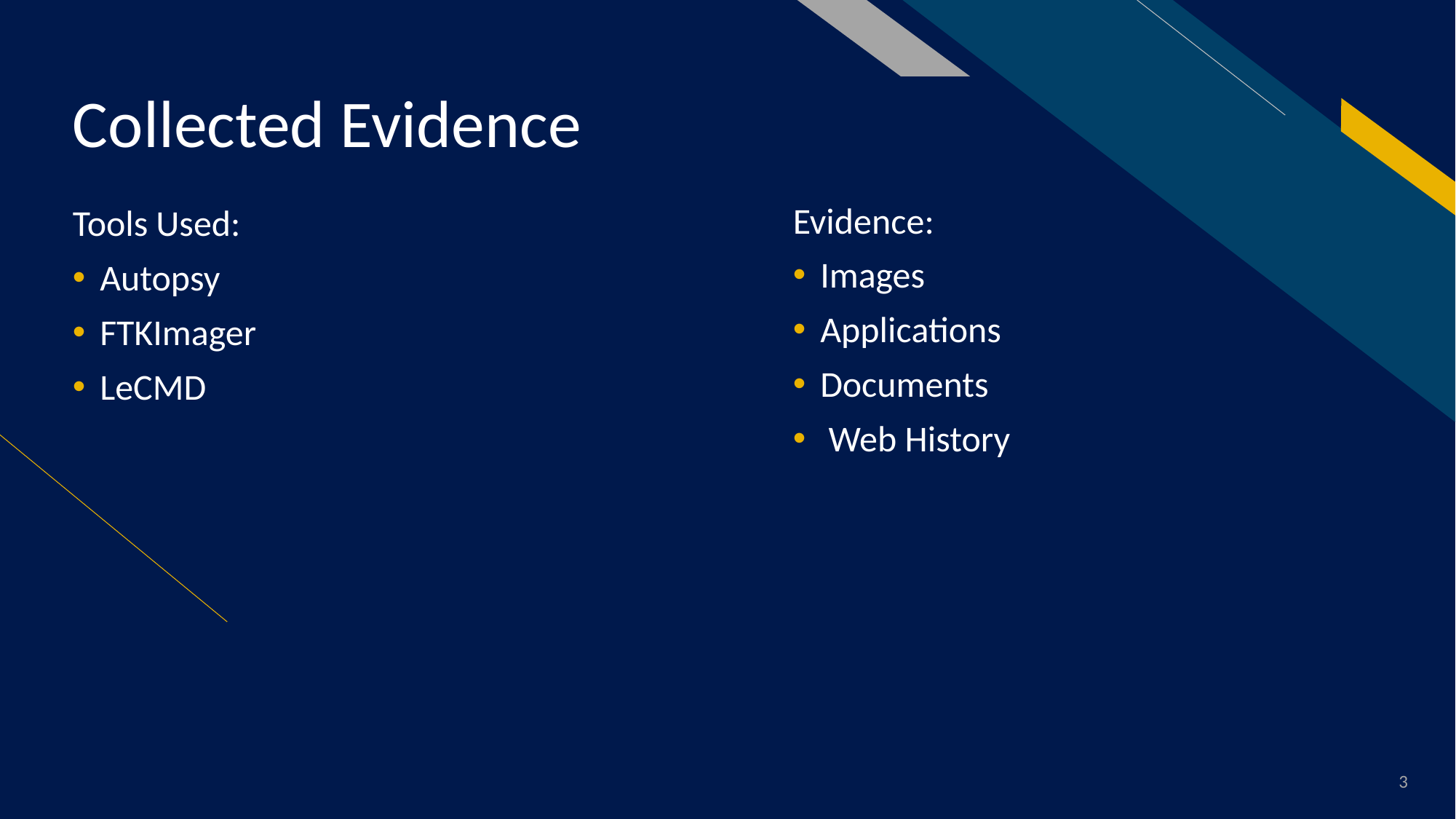

# Collected Evidence

Evidence:
Images
Applications
Documents
 Web History

Tools Used:
Autopsy
FTKImager
LeCMD

3